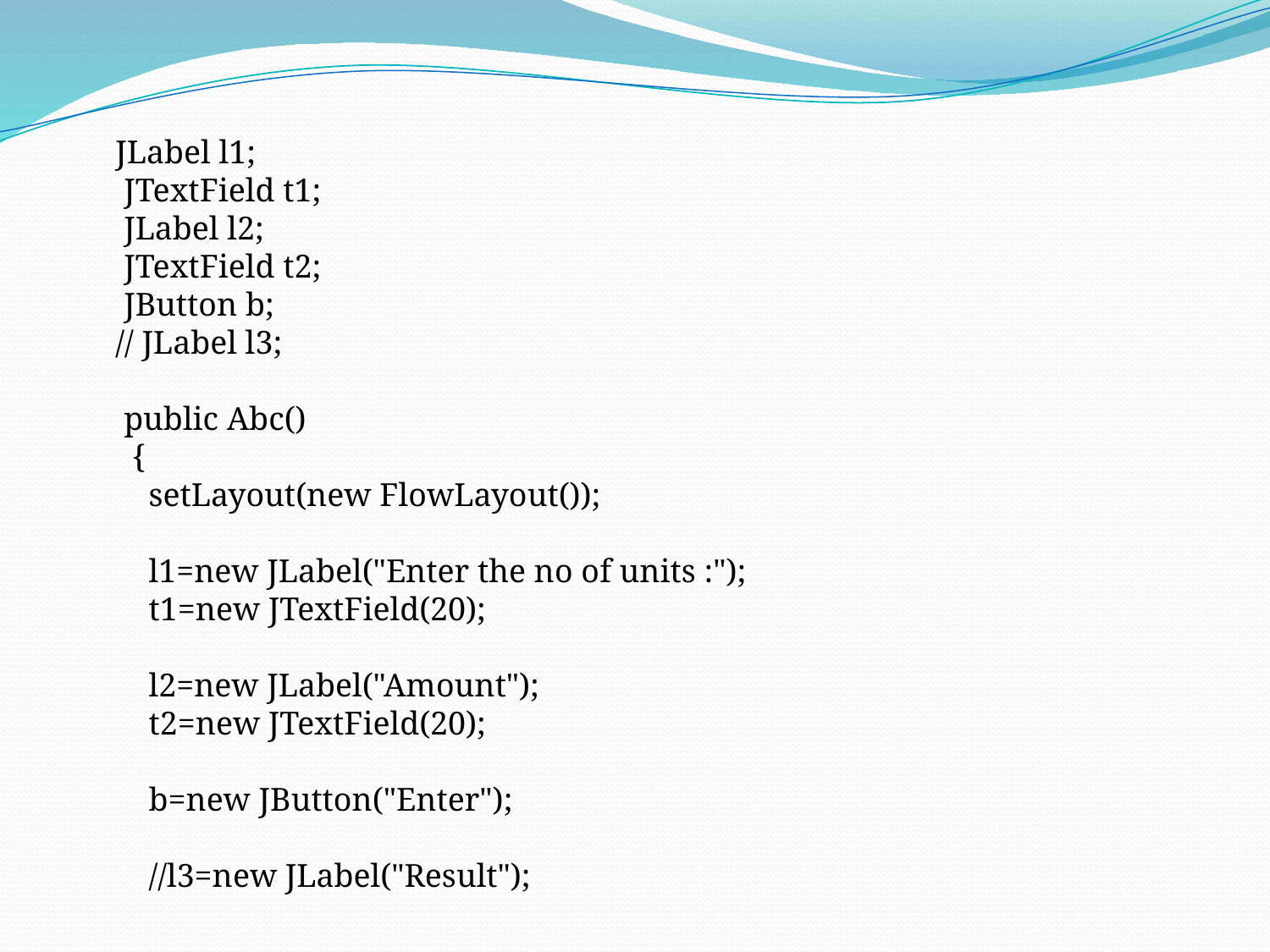

JLabel l1;
  JTextField t1;
  JLabel l2;
  JTextField t2;
  JButton b;
 // JLabel l3;

  public Abc()
   {
     setLayout(new FlowLayout());

     l1=new JLabel("Enter the no of units :");
     t1=new JTextField(20);

     l2=new JLabel("Amount");
     t2=new JTextField(20);

     b=new JButton("Enter");

     //l3=new JLabel("Result");